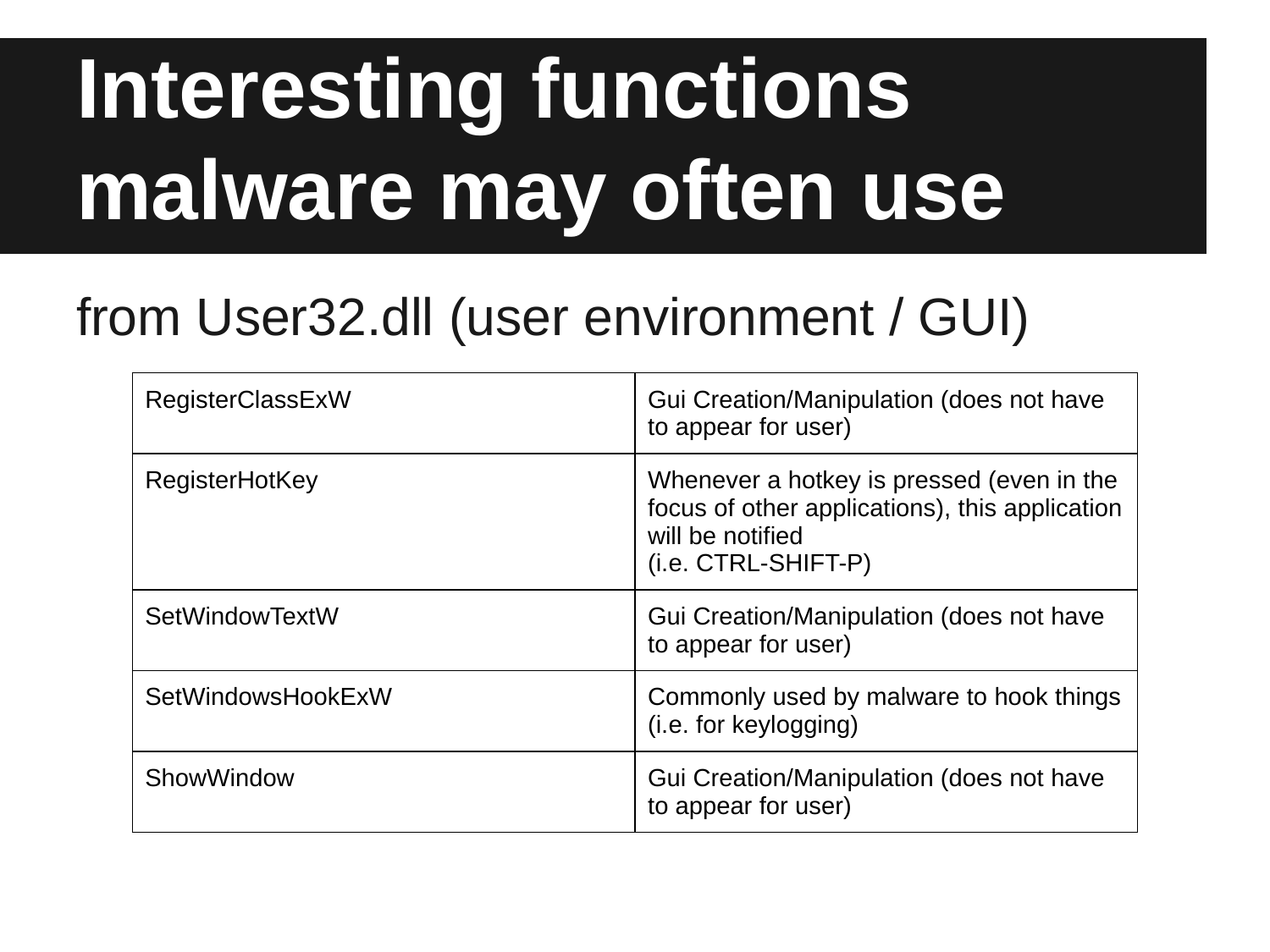

# Interesting functions malware may often use
from User32.dll (user environment / GUI)

| RegisterClassExW | Gui Creation/Manipulation (does not have to appear for user) |
| --- | --- |
| RegisterHotKey | Whenever a hotkey is pressed (even in the focus of other applications), this application will be notified (i.e. CTRL-SHIFT-P) |
| SetWindowTextW | Gui Creation/Manipulation (does not have to appear for user) |
| SetWindowsHookExW | Commonly used by malware to hook things (i.e. for keylogging) |
| ShowWindow | Gui Creation/Manipulation (does not have to appear for user) |